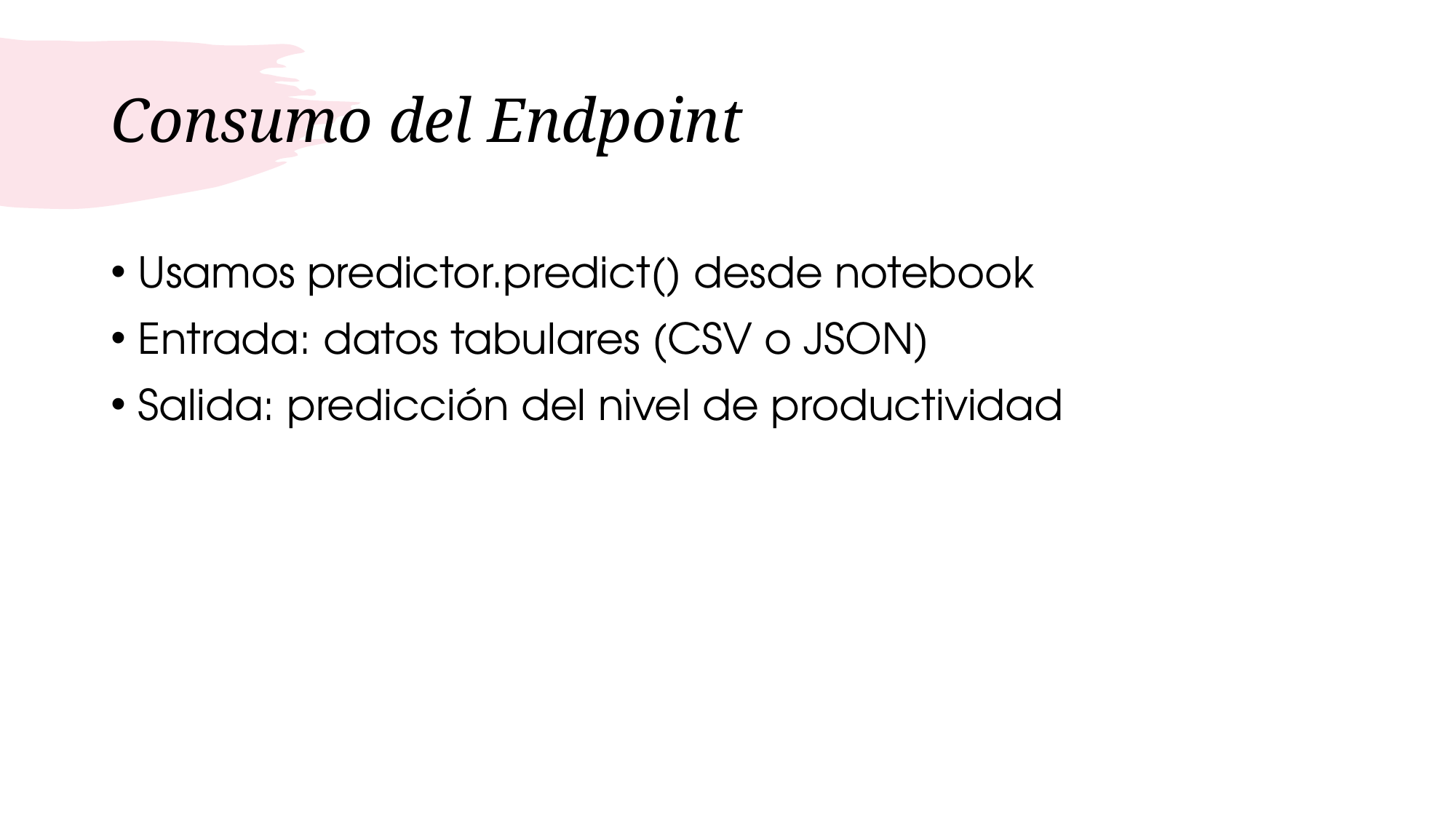

# Consumo del Endpoint
Usamos predictor.predict() desde notebook
Entrada: datos tabulares (CSV o JSON)
Salida: predicción del nivel de productividad